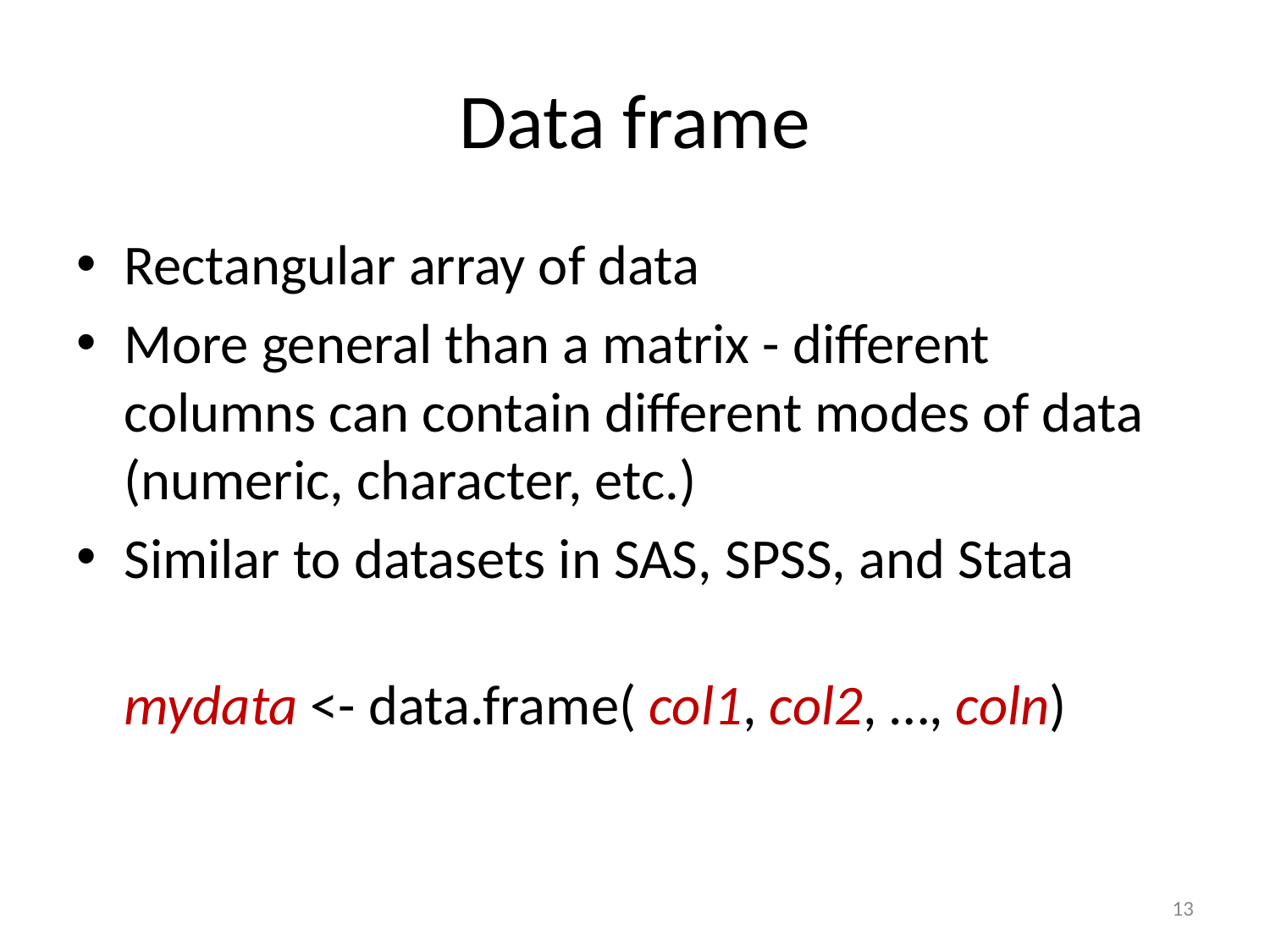

# Data frame
Rectangular array of data
More general than a matrix - different columns can contain different modes of data (numeric, character, etc.)
Similar to datasets in SAS, SPSS, and Stata
	mydata <- data.frame( col1, col2, …, coln)
13